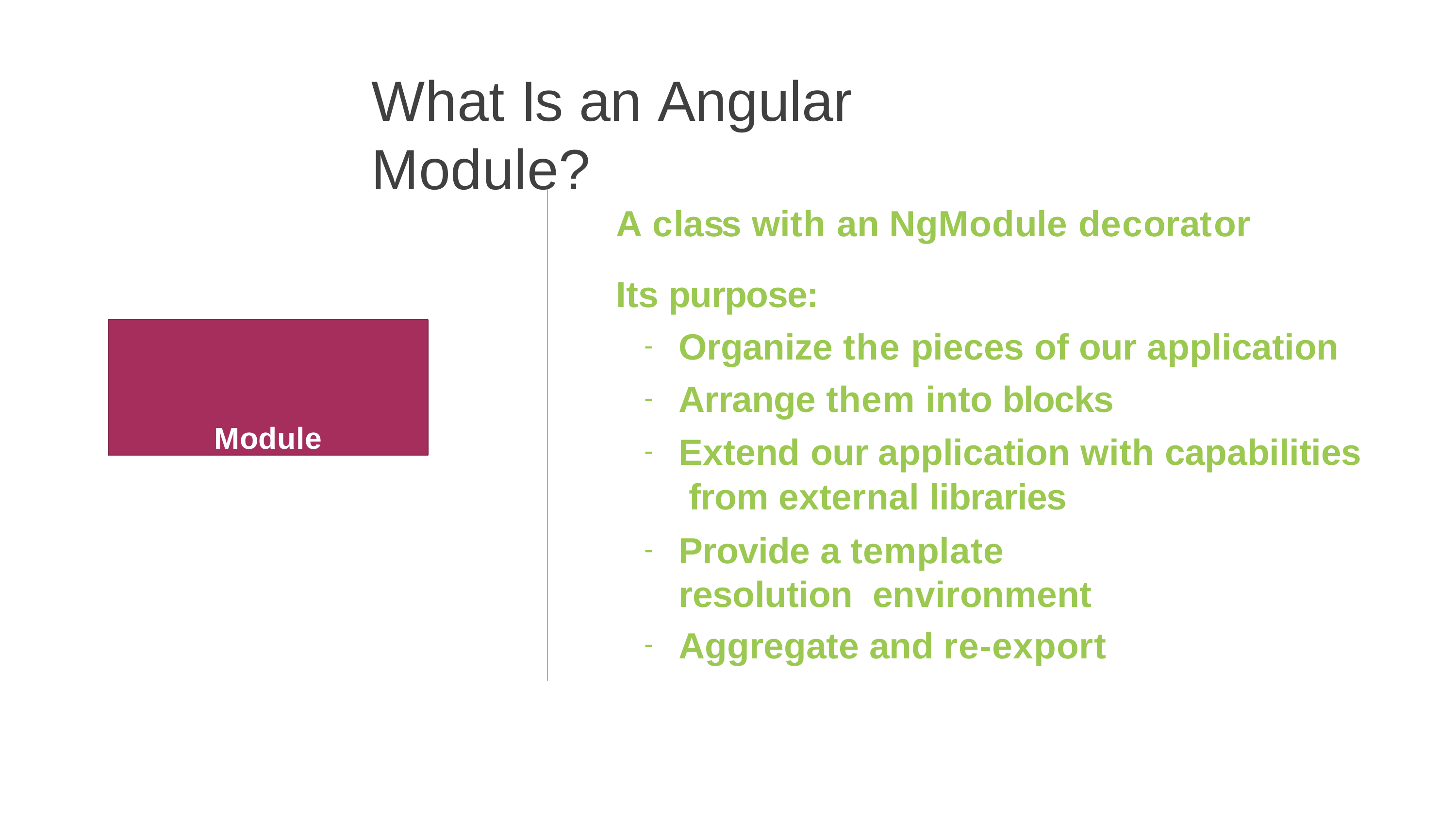

# What Is an Angular Module?

A class with an NgModule decorator
Its purpose:
Organize the pieces of our application
Arrange them into blocks
Extend our application with capabilities  from external libraries
Provide a template resolution  environment
Aggregate and re-export

Module
4